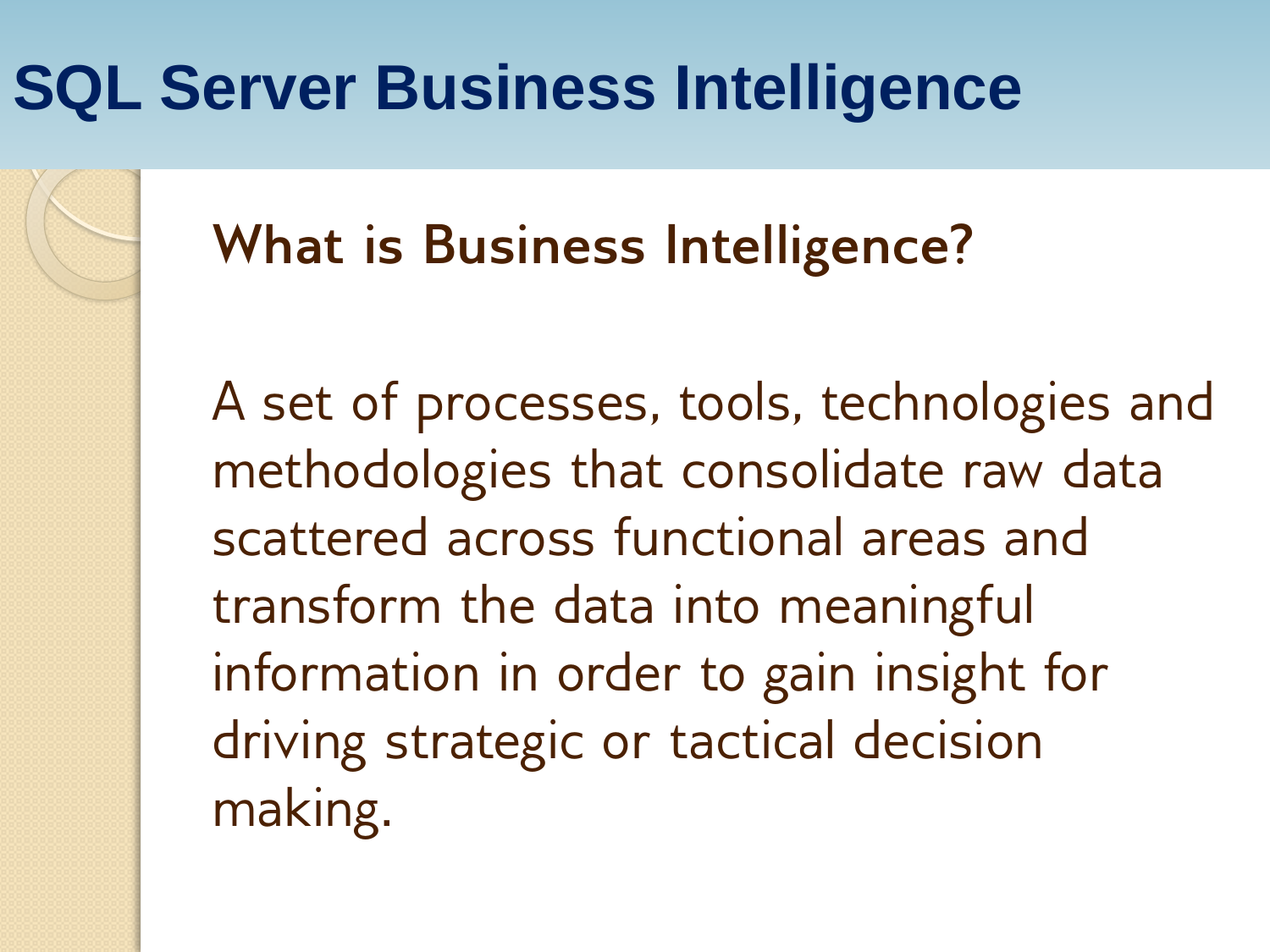

# SQL Server Business Intelligence
What is Business Intelligence?

A set of processes, tools, technologies and methodologies that consolidate raw data scattered across functional areas and transform the data into meaningful information in order to gain insight for driving strategic or tactical decision making.